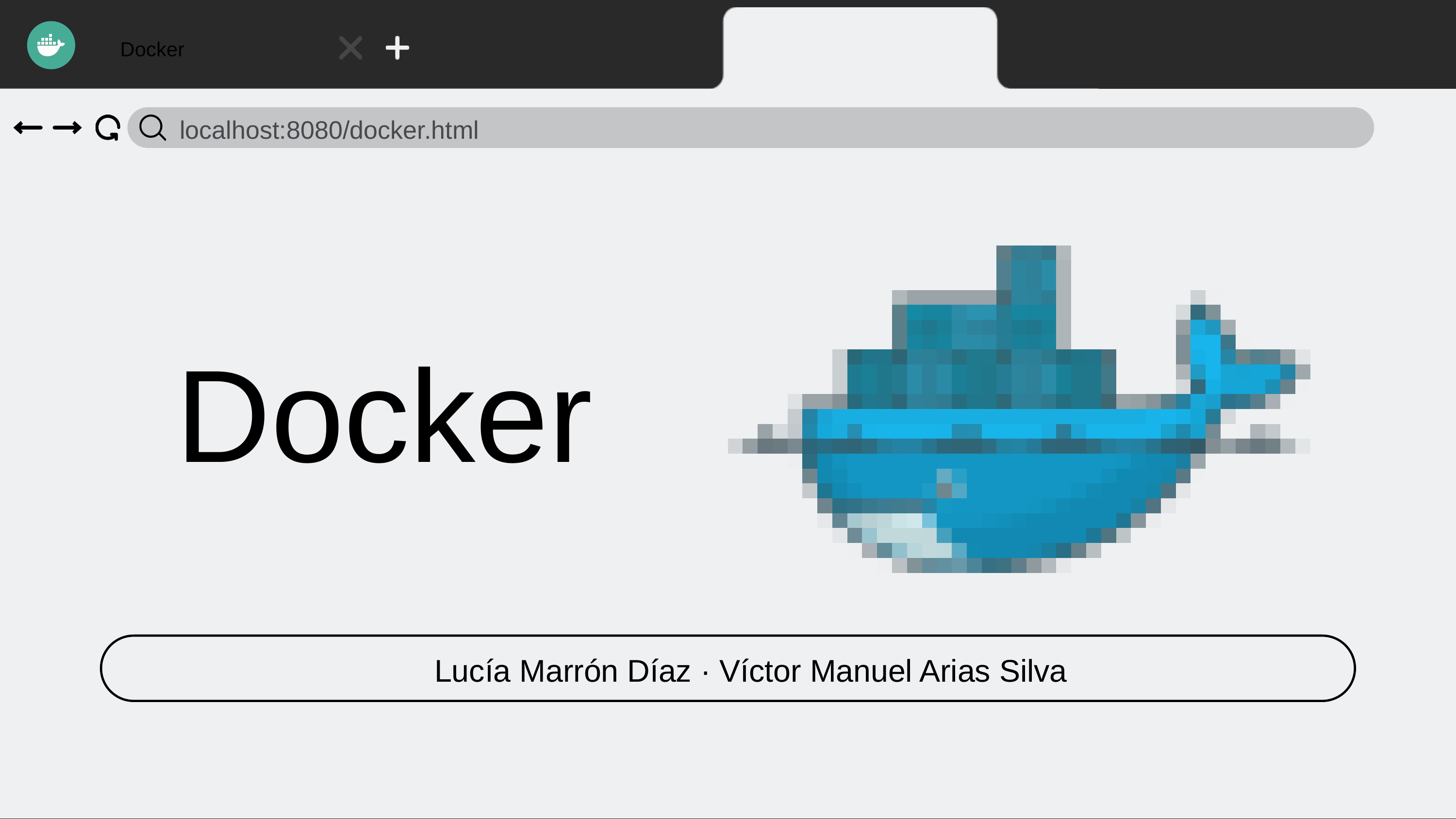

Docker

localhost:8080/docker.html

Docker

Lucía Marrón Díaz · Víctor Manuel Arias Silva